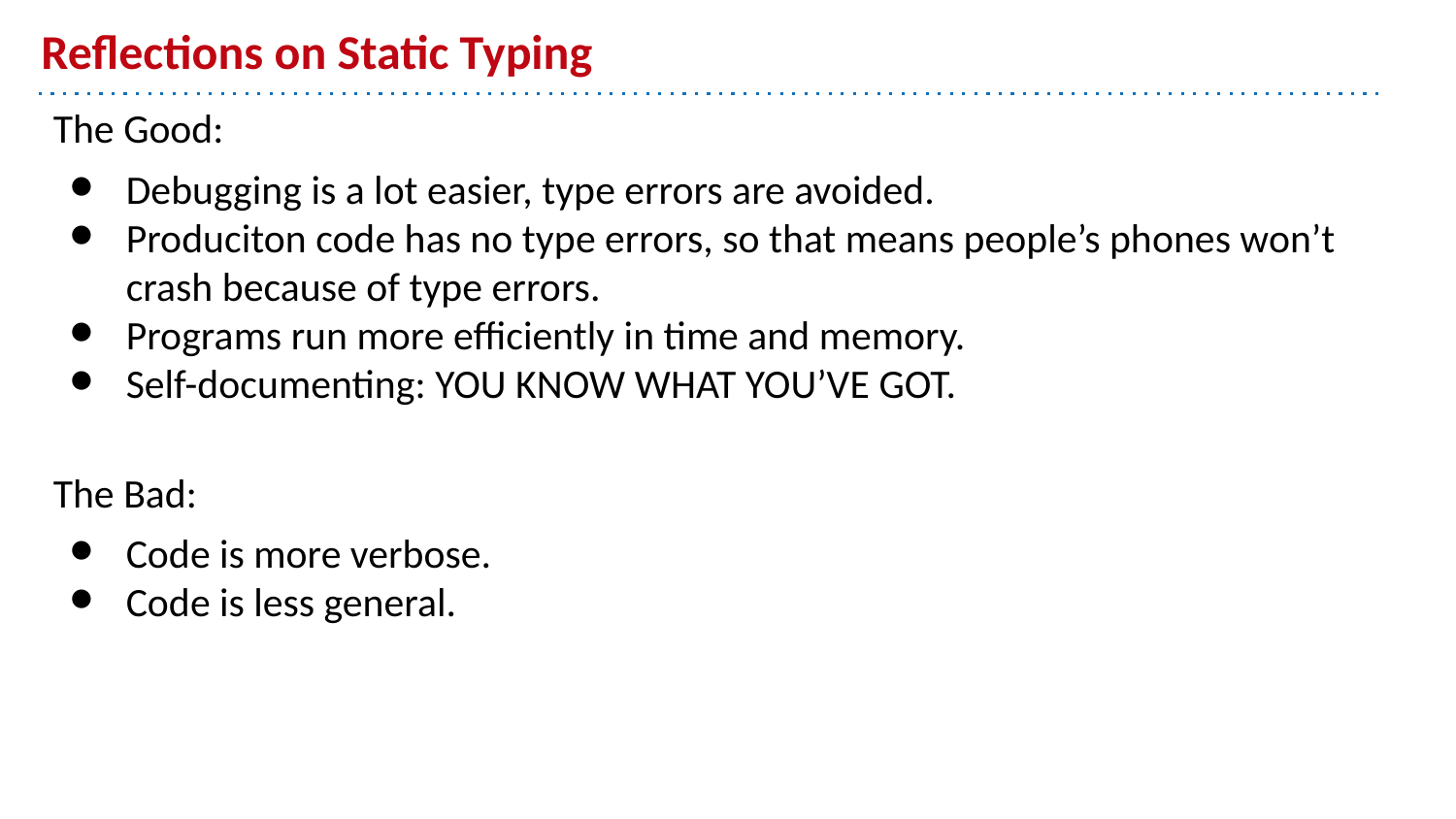

# Reflections on Static Typing
The Good:
Debugging is a lot easier, type errors are avoided.
Produciton code has no type errors, so that means people’s phones won’t crash because of type errors.
Programs run more efficiently in time and memory.
Self-documenting: YOU KNOW WHAT YOU’VE GOT.
The Bad:
Code is more verbose.
Code is less general.